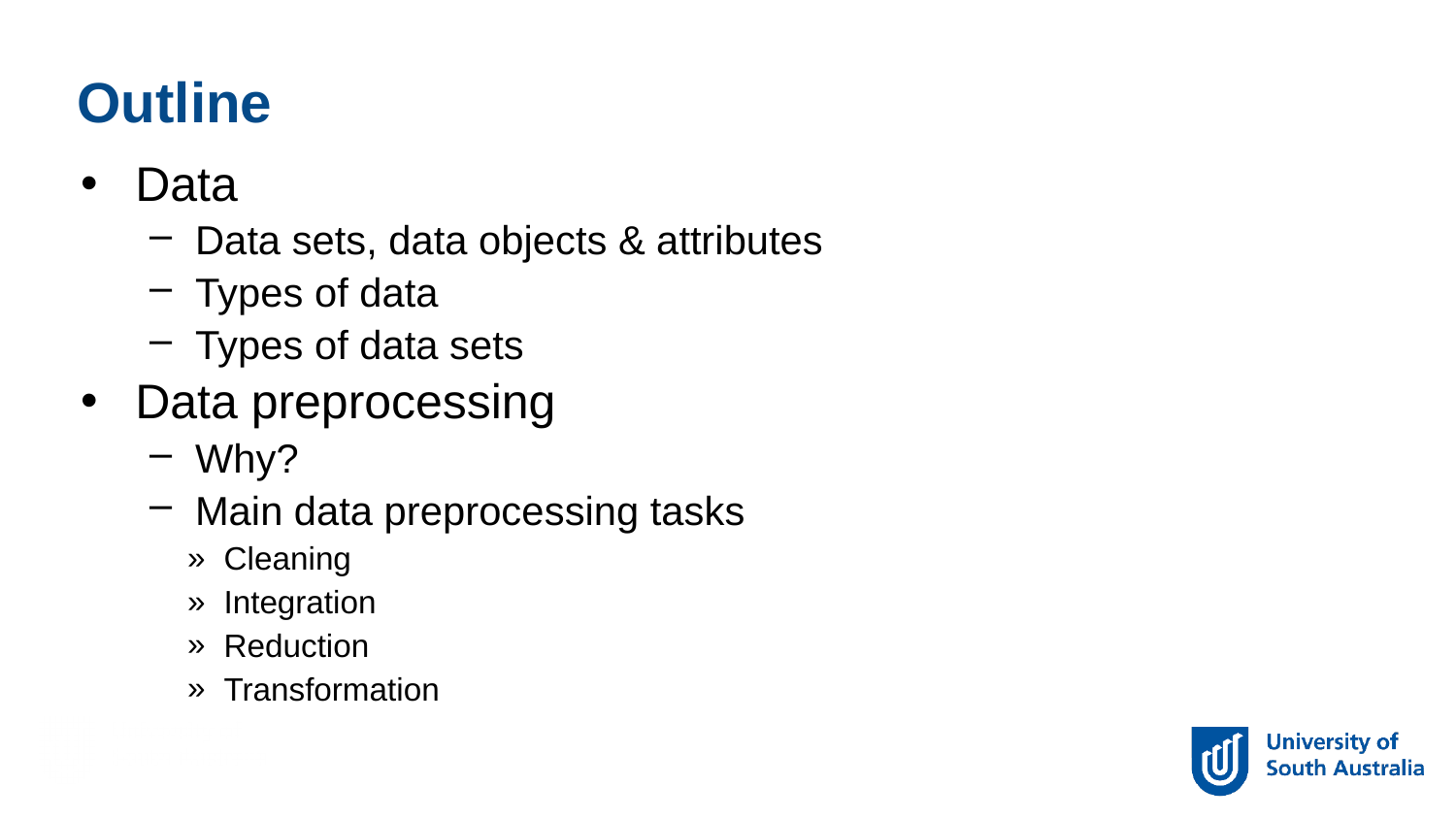

Outline
Data
Data sets, data objects & attributes
Types of data
Types of data sets
Data preprocessing
Why?
Main data preprocessing tasks
Cleaning
Integration
Reduction
Transformation